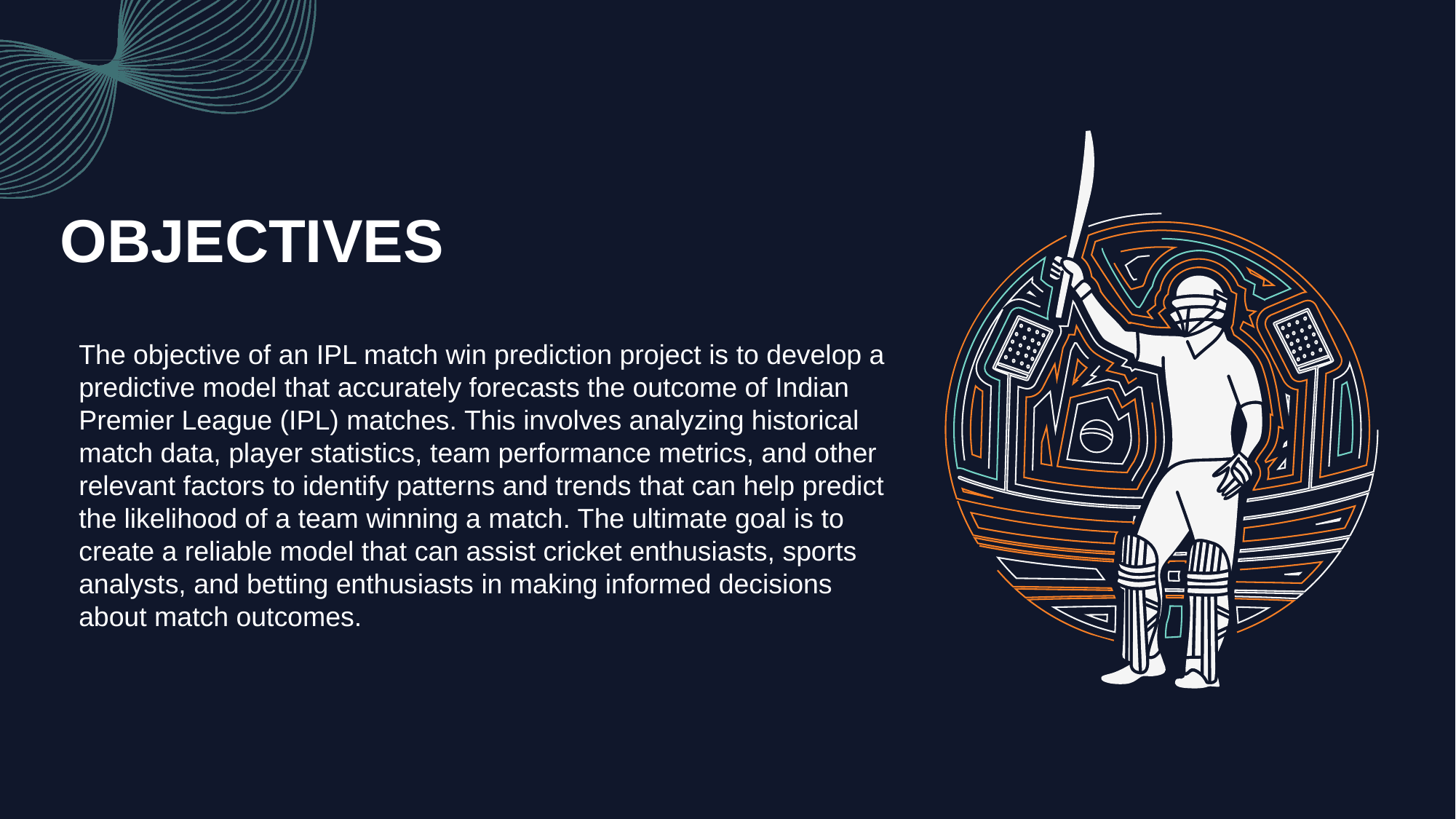

# OBJECTIVES
The objective of an IPL match win prediction project is to develop a predictive model that accurately forecasts the outcome of Indian Premier League (IPL) matches. This involves analyzing historical match data, player statistics, team performance metrics, and other relevant factors to identify patterns and trends that can help predict the likelihood of a team winning a match. The ultimate goal is to create a reliable model that can assist cricket enthusiasts, sports analysts, and betting enthusiasts in making informed decisions about match outcomes.